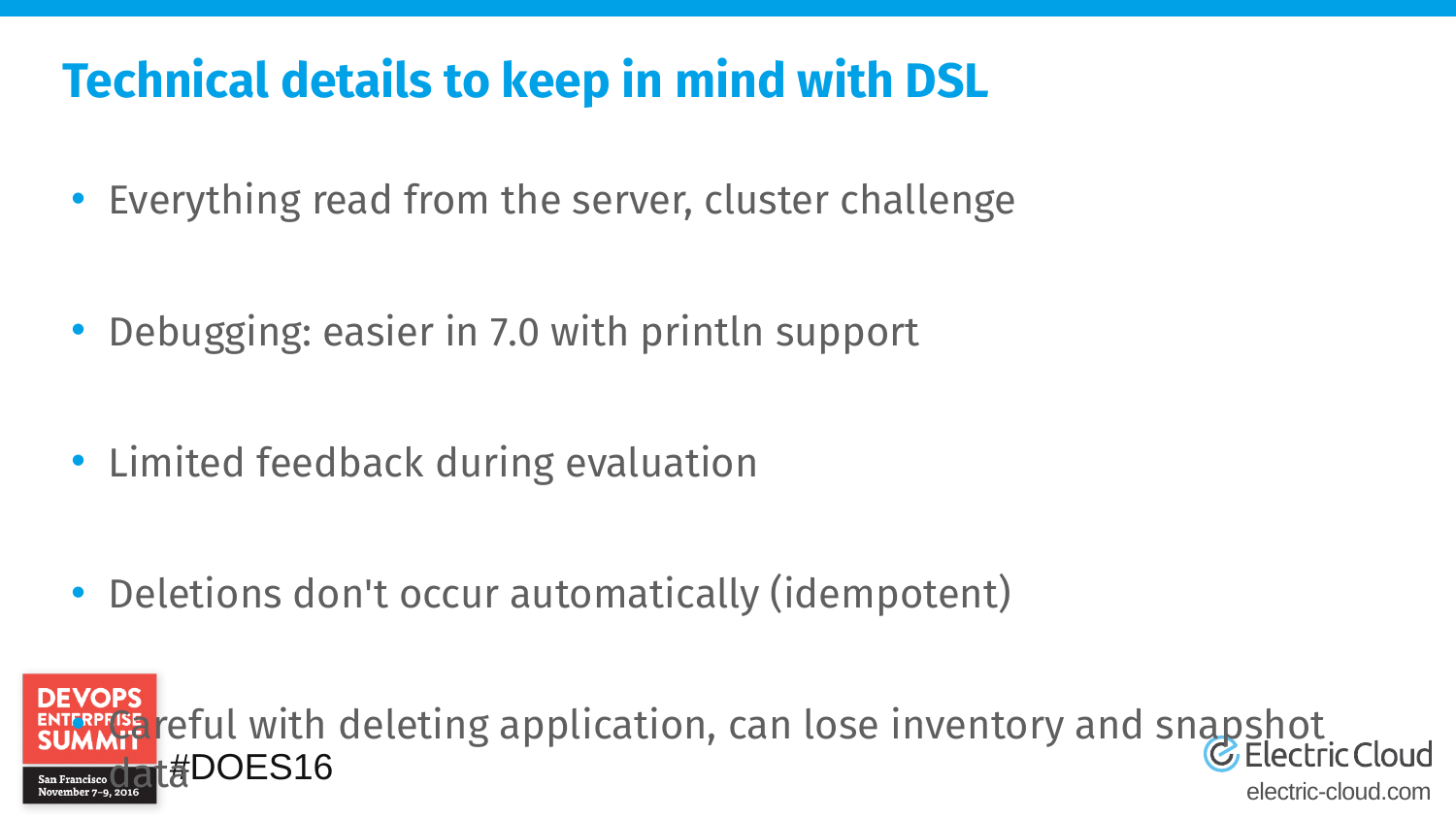

# Technical details to keep in mind with DSL
Everything read from the server, cluster challenge

Debugging: easier in 7.0 with println support

Limited feedback during evaluation

Deletions don't occur automatically (idempotent)

Careful with deleting application, can lose inventory and snapshot data